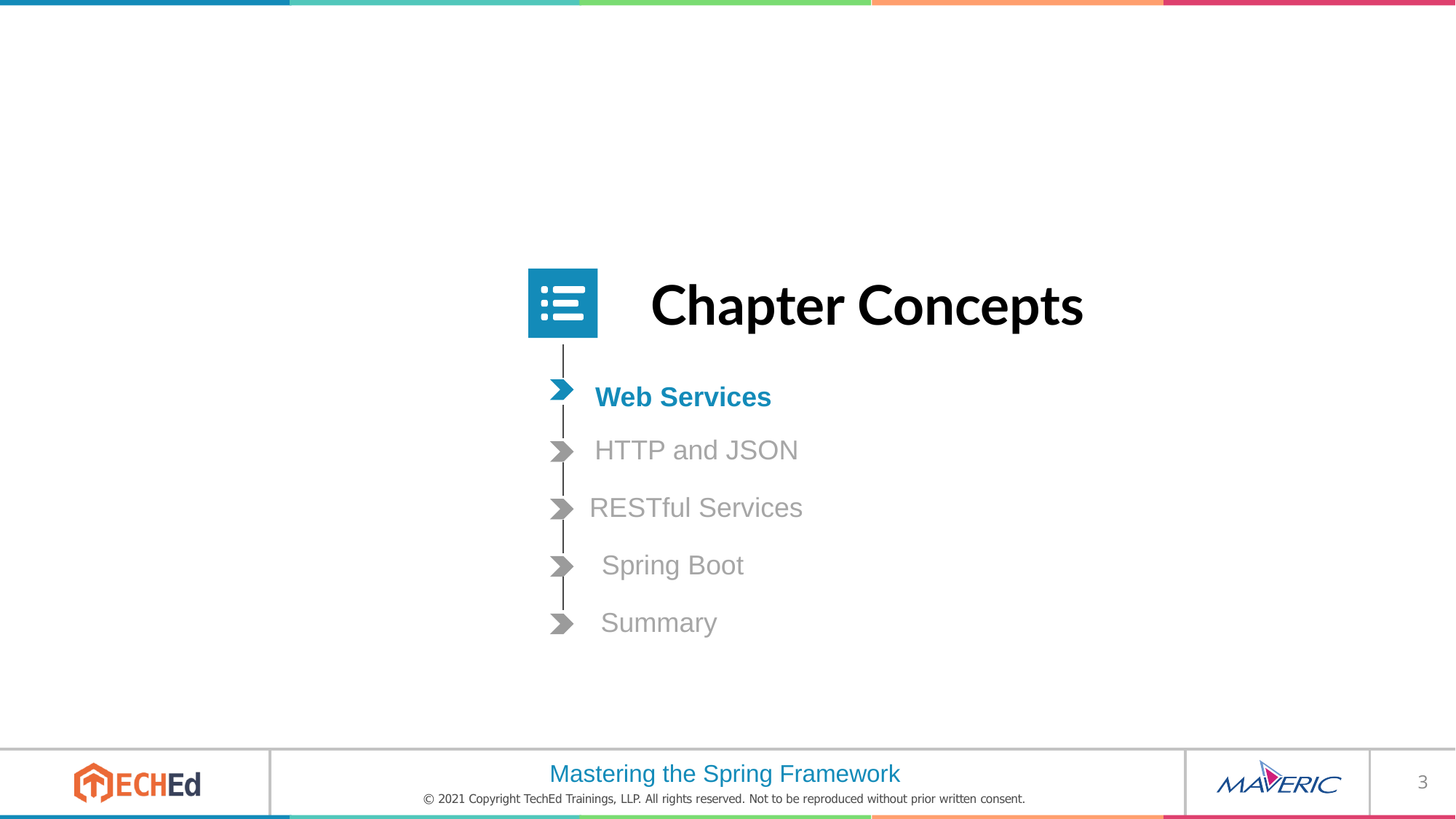

Chapter Concepts

Web Services

HTTP and JSON

RESTful Services

Spring Boot

Summary